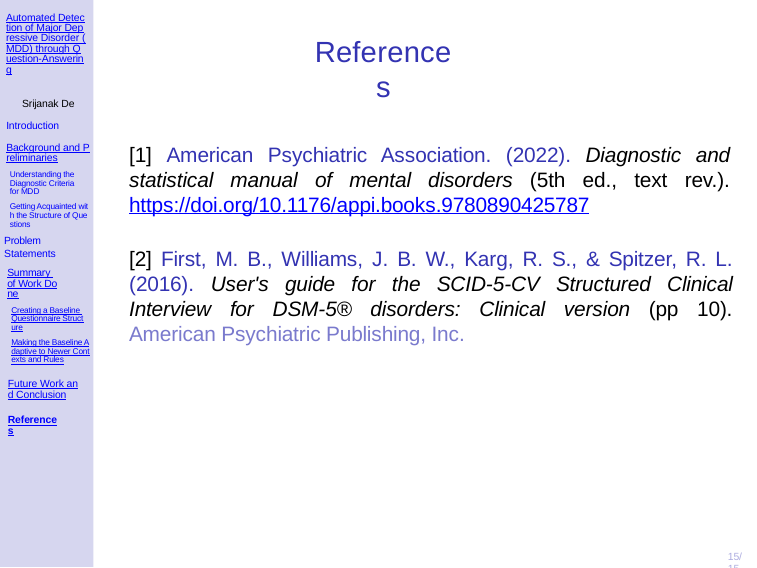

Automated Detection of Major Depressive Disorder (MDD) through Question-Answering
# References
Srijanak De
Introduction
Background and Preliminaries
Understanding the Diagnostic Criteria for MDD
Getting Acquainted with the Structure of Questions
Problem Statements
[1] American Psychiatric Association. (2022). Diagnostic and statistical manual of mental disorders (5th ed., text rev.). https://doi.org/10.1176/appi.books.9780890425787

[2] First, M. B., Williams, J. B. W., Karg, R. S., & Spitzer, R. L. (2016). User's guide for the SCID-5-CV Structured Clinical Interview for DSM-5® disorders: Clinical version (pp 10). American Psychiatric Publishing, Inc.
Summary of Work Done
Creating a Baseline Questionnaire Structure
Making the Baseline Adaptive to Newer Contexts and Rules
Future Work and Conclusion
References
15/15